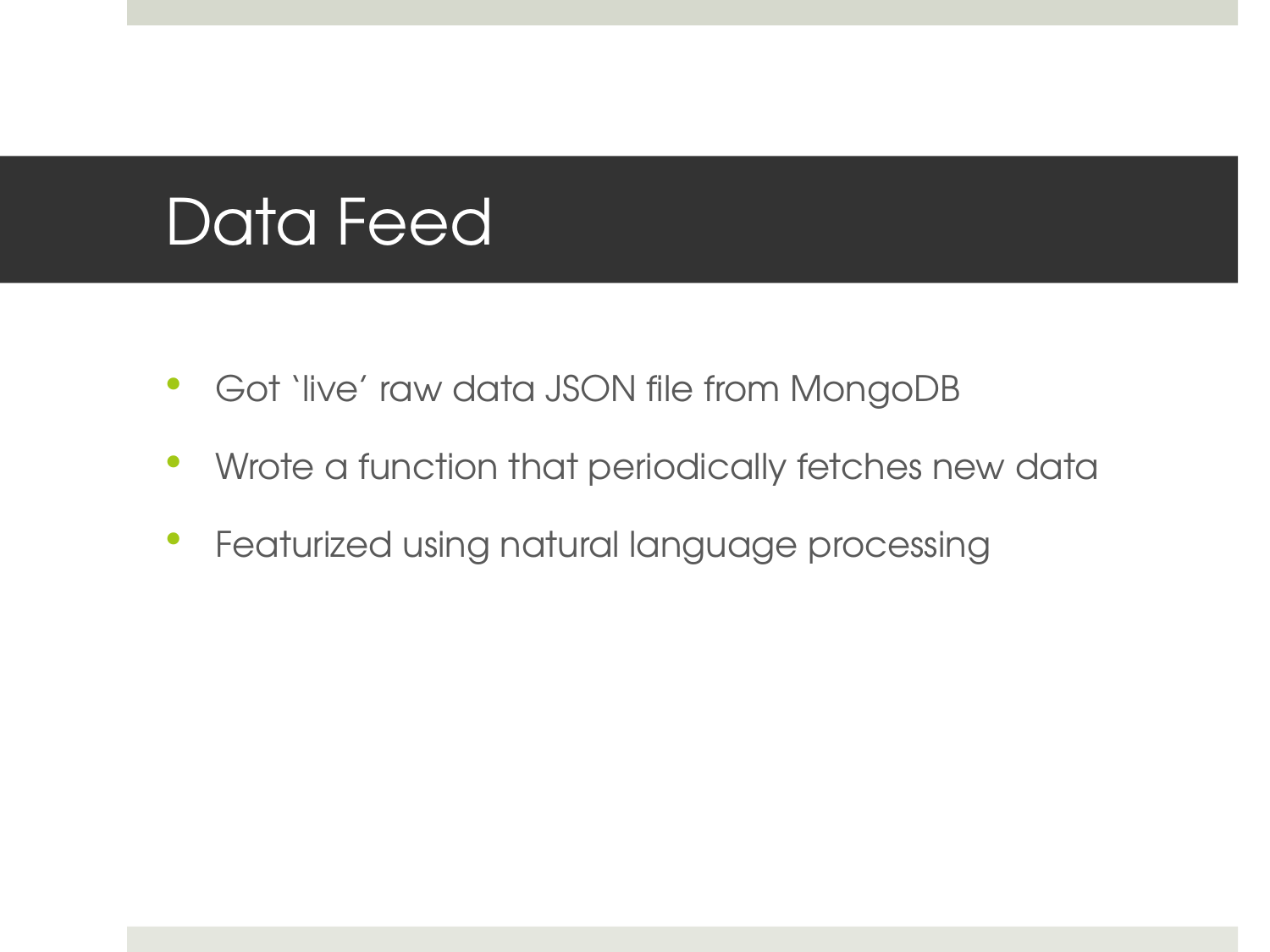

# Data Feed
Got ‘live’ raw data JSON file from MongoDB
Wrote a function that periodically fetches new data
Featurized using natural language processing